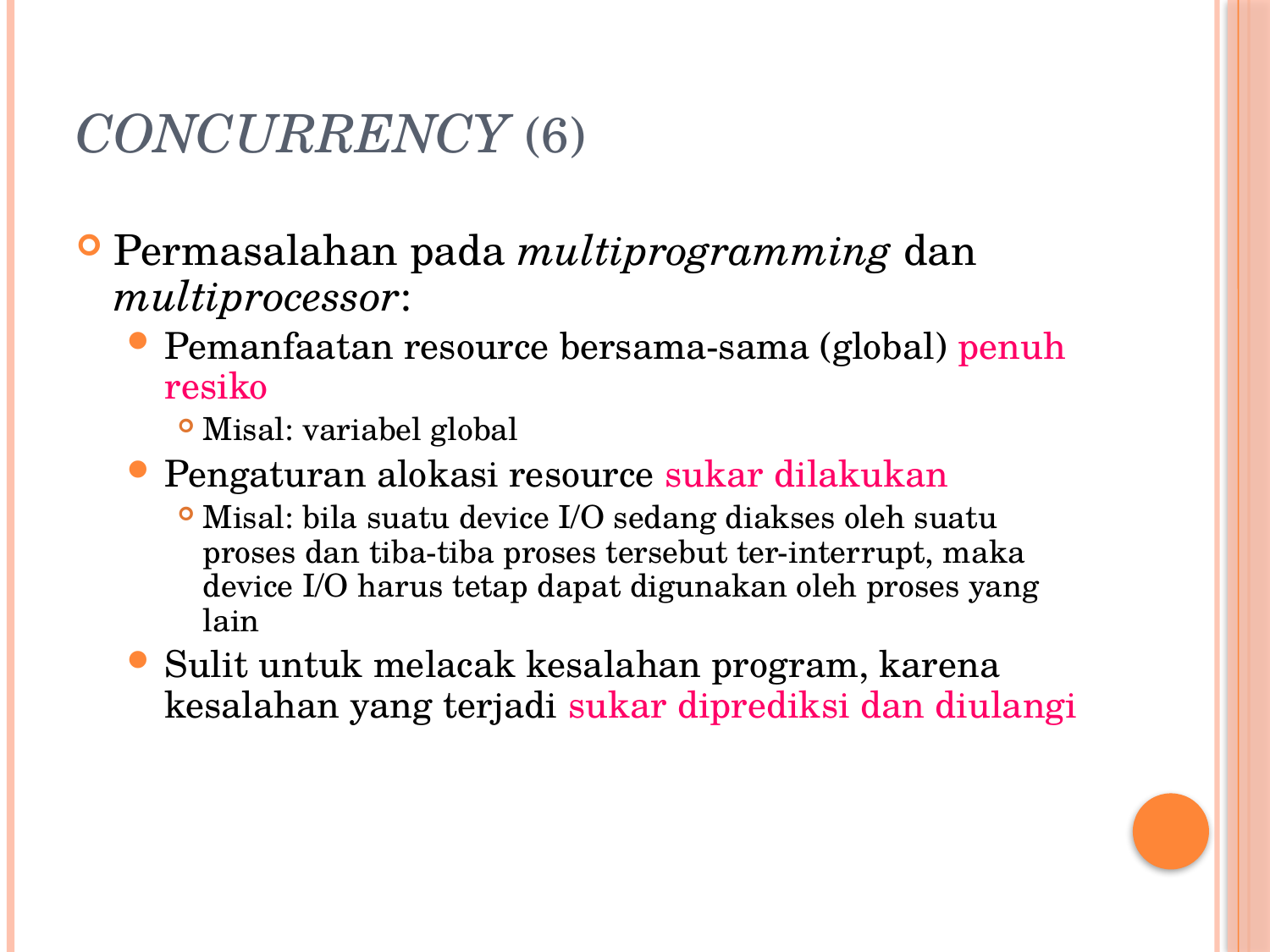

# Concurrency (6)
Permasalahan pada multiprogramming dan multiprocessor:
Pemanfaatan resource bersama-sama (global) penuh resiko
Misal: variabel global
Pengaturan alokasi resource sukar dilakukan
Misal: bila suatu device I/O sedang diakses oleh suatu proses dan tiba-tiba proses tersebut ter-interrupt, maka device I/O harus tetap dapat digunakan oleh proses yang lain
Sulit untuk melacak kesalahan program, karena kesalahan yang terjadi sukar diprediksi dan diulangi